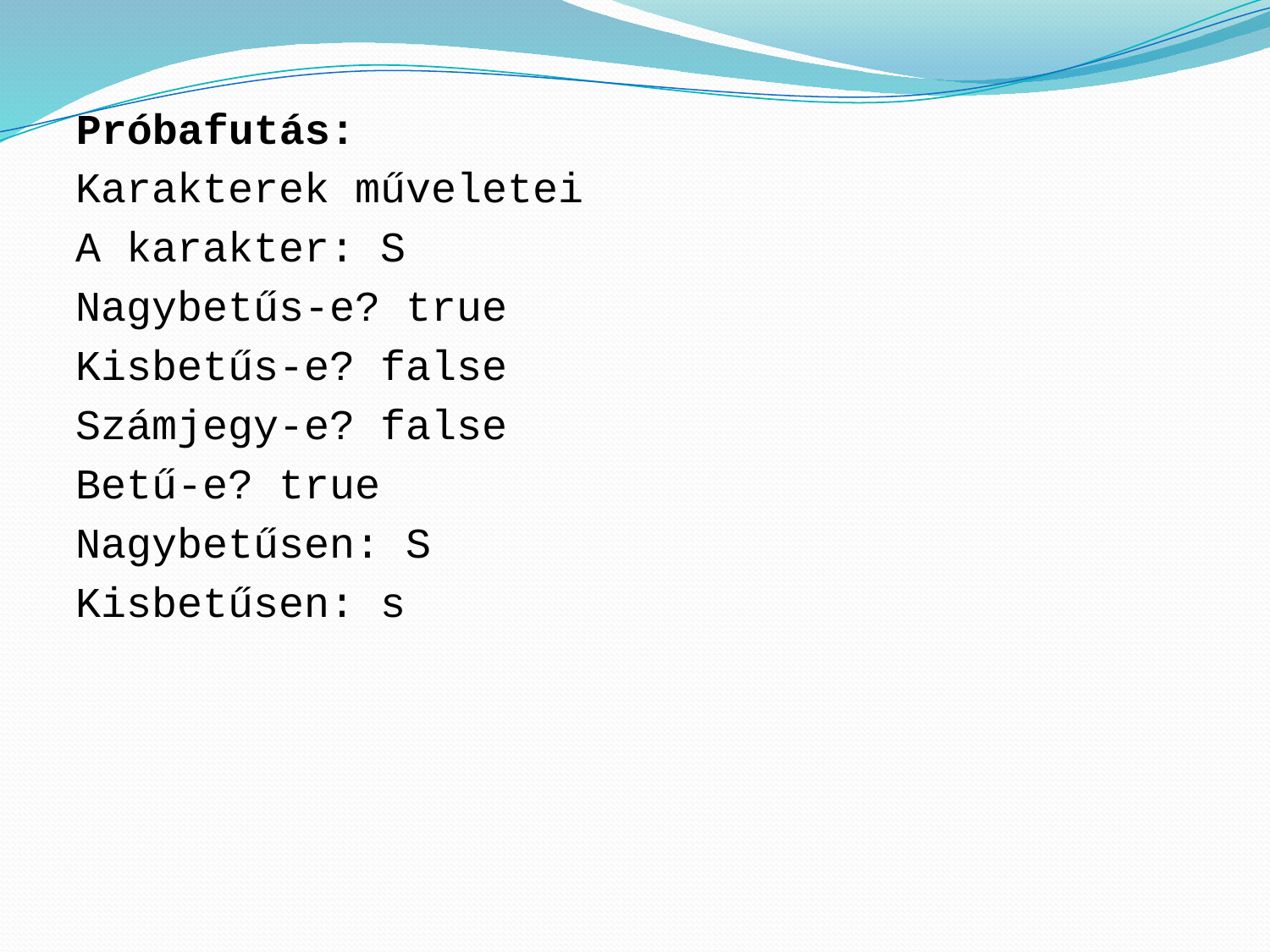

Próbafutás:
Karakterek műveletei
A karakter: S
Nagybetűs-e? true
Kisbetűs-e? false
Számjegy-e? false
Betű-e? true
Nagybetűsen: S
Kisbetűsen: s